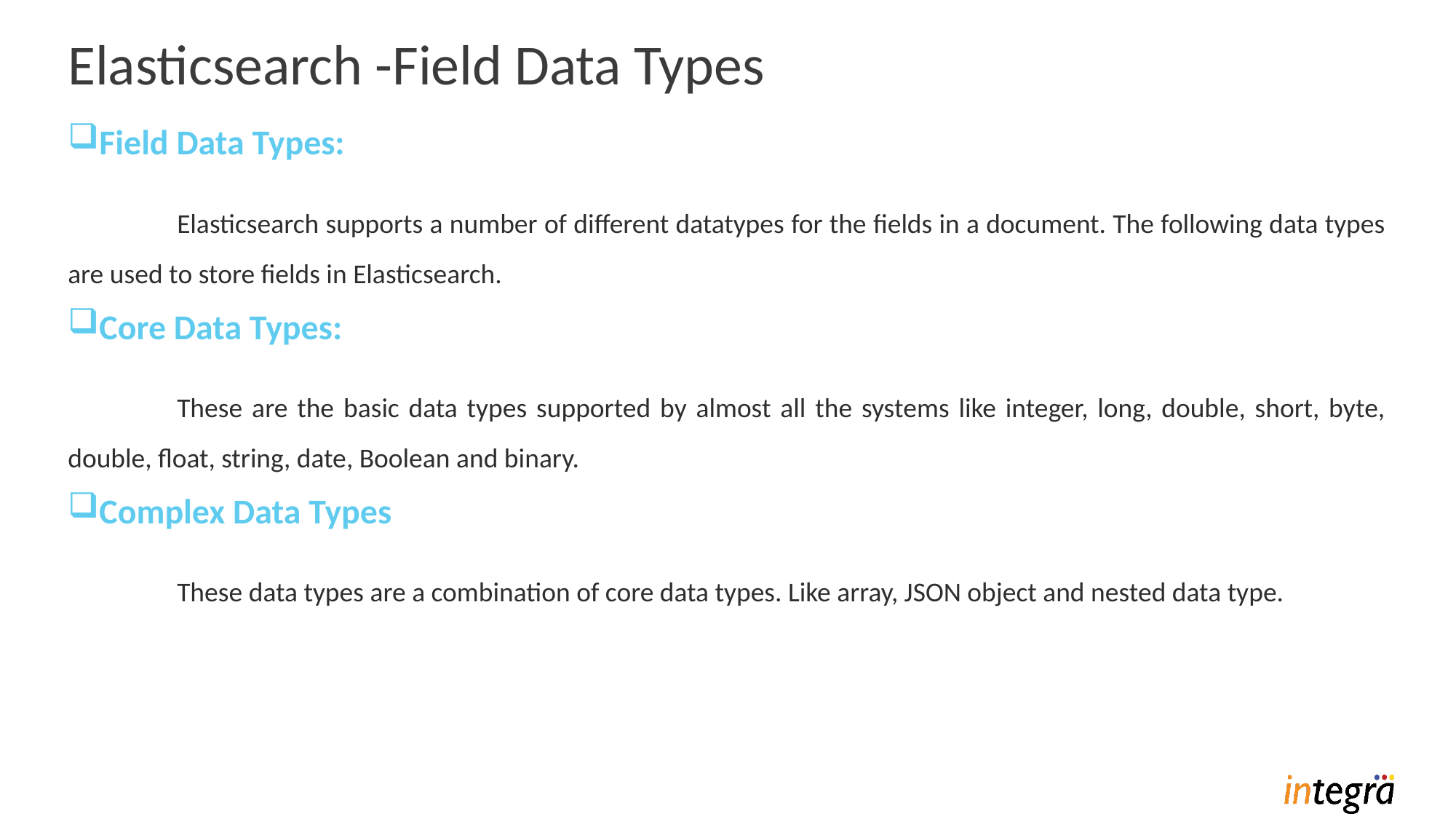

# Elasticsearch -Field Data Types
Field Data Types:
	Elasticsearch supports a number of different datatypes for the fields in a document. The following data types are used to store fields in Elasticsearch.
Core Data Types:
	These are the basic data types supported by almost all the systems like integer, long, double, short, byte, double, float, string, date, Boolean and binary.
Complex Data Types
	These data types are a combination of core data types. Like array, JSON object and nested data type.